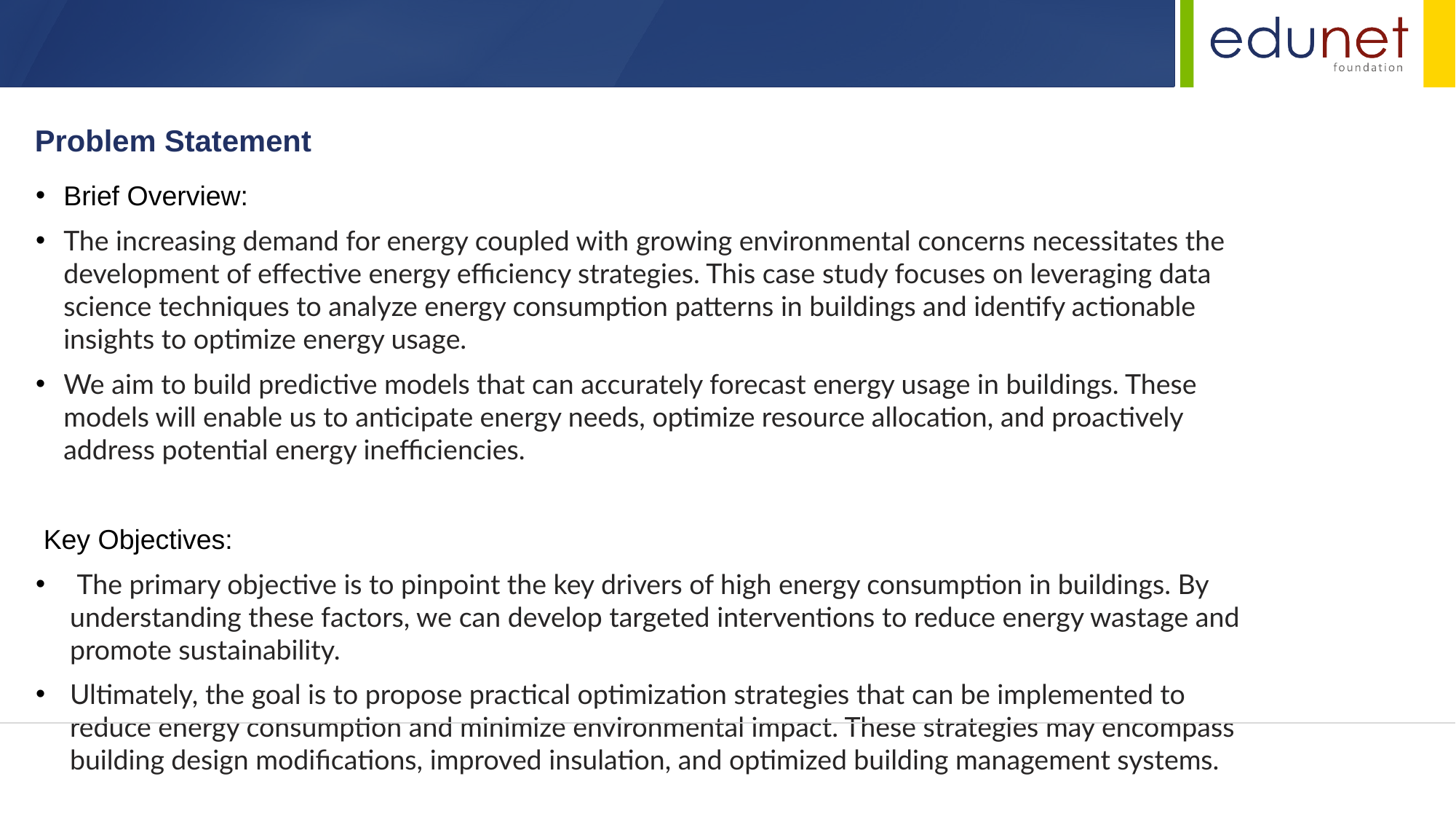

Problem Statement
Brief Overview:
The increasing demand for energy coupled with growing environmental concerns necessitates the development of effective energy efficiency strategies. This case study focuses on leveraging data science techniques to analyze energy consumption patterns in buildings and identify actionable insights to optimize energy usage.
We aim to build predictive models that can accurately forecast energy usage in buildings. These models will enable us to anticipate energy needs, optimize resource allocation, and proactively address potential energy inefficiencies.

 Key Objectives:
 The primary objective is to pinpoint the key drivers of high energy consumption in buildings. By understanding these factors, we can develop targeted interventions to reduce energy wastage and promote sustainability.
Ultimately, the goal is to propose practical optimization strategies that can be implemented to reduce energy consumption and minimize environmental impact. These strategies may encompass building design modifications, improved insulation, and optimized building management systems.